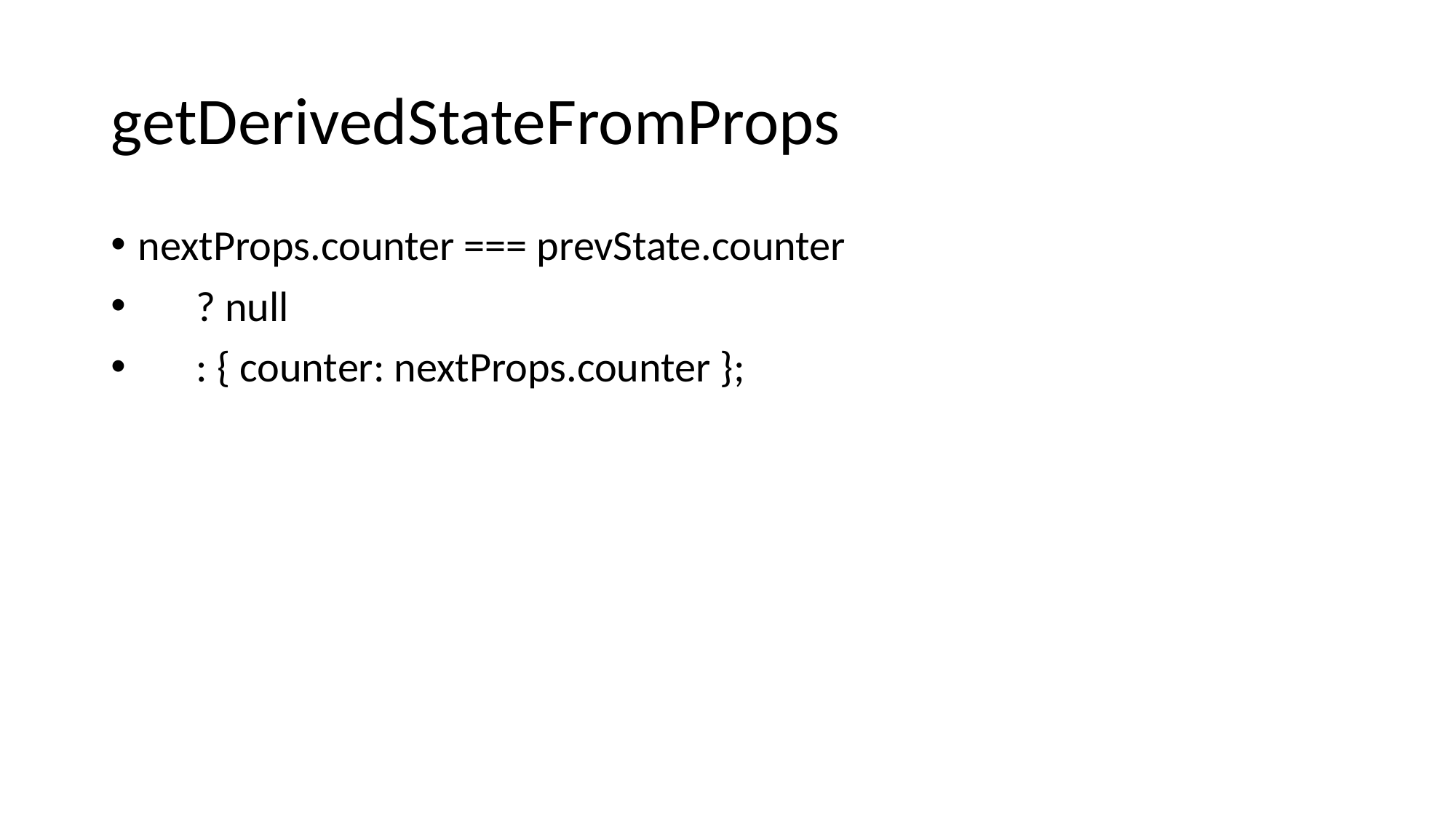

# getDerivedStateFromProps
nextProps.counter === prevState.counter
      ? null
      : { counter: nextProps.counter };